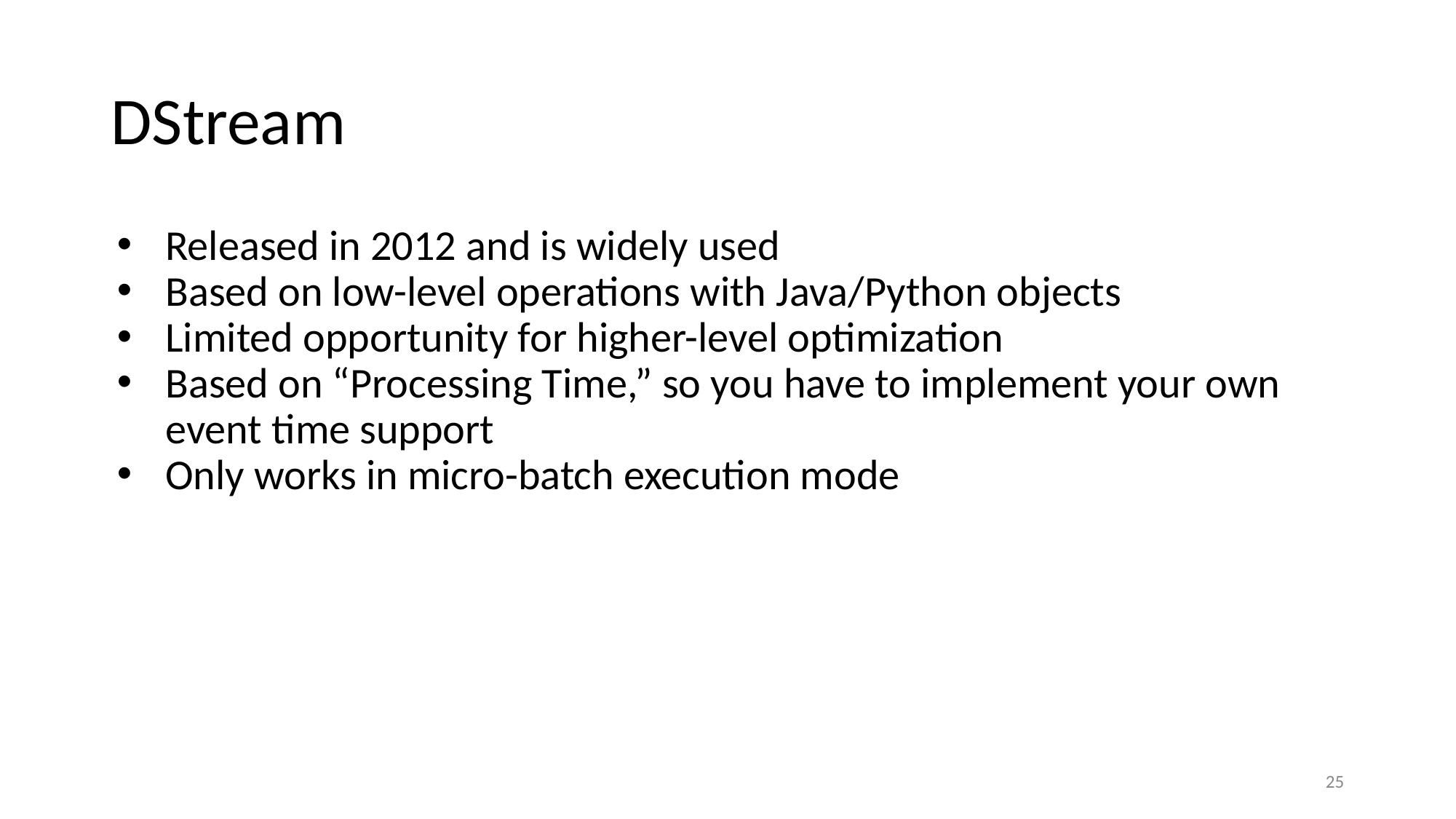

# DStream
Released in 2012 and is widely used
Based on low-level operations with Java/Python objects
Limited opportunity for higher-level optimization
Based on “Processing Time,” so you have to implement your own event time support
Only works in micro-batch execution mode
25